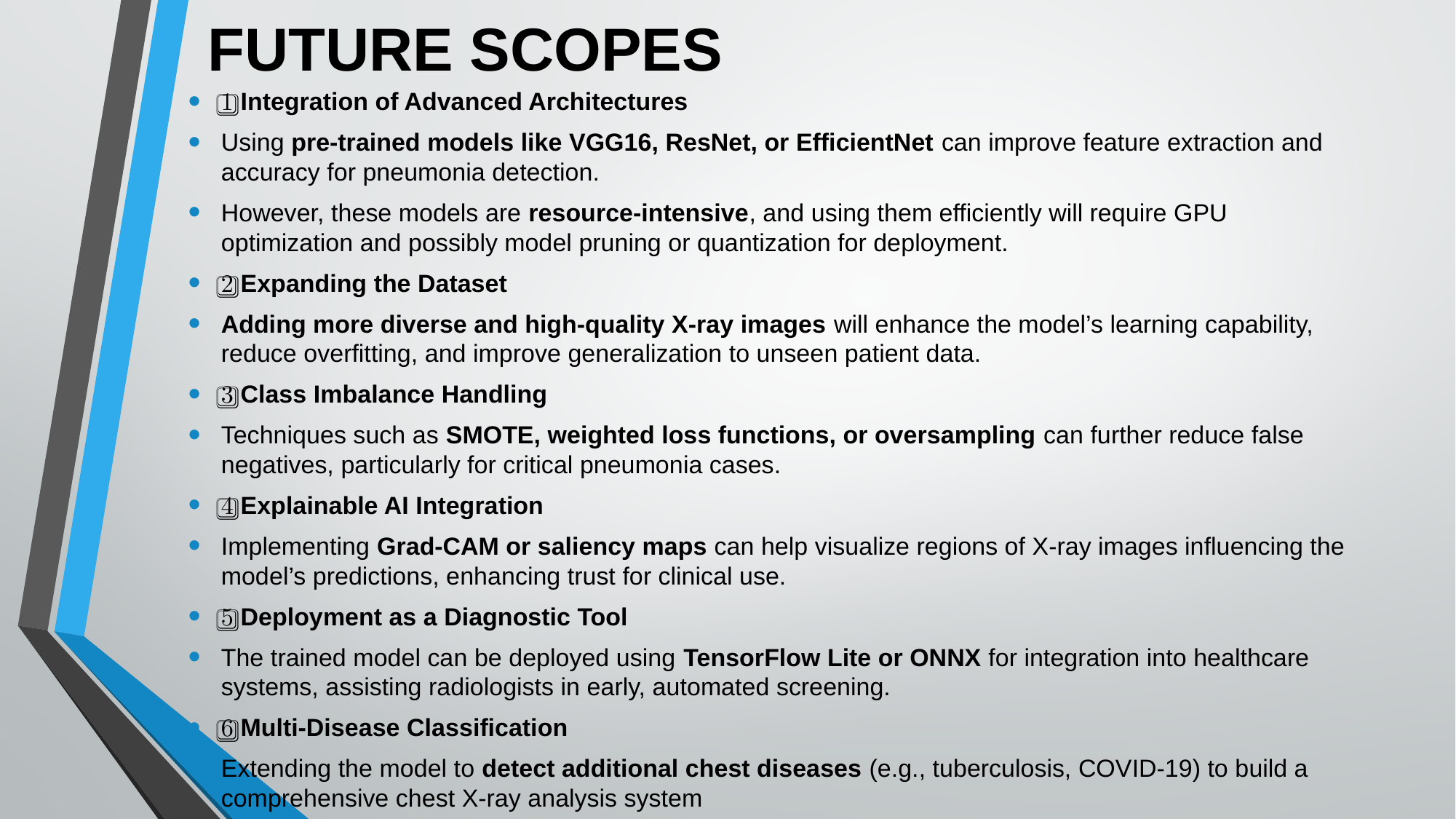

# FUTURE SCOPES
1️⃣ Integration of Advanced Architectures
Using pre-trained models like VGG16, ResNet, or EfficientNet can improve feature extraction and accuracy for pneumonia detection.
However, these models are resource-intensive, and using them efficiently will require GPU optimization and possibly model pruning or quantization for deployment.
2️⃣ Expanding the Dataset
Adding more diverse and high-quality X-ray images will enhance the model’s learning capability, reduce overfitting, and improve generalization to unseen patient data.
3️⃣ Class Imbalance Handling
Techniques such as SMOTE, weighted loss functions, or oversampling can further reduce false negatives, particularly for critical pneumonia cases.
4️⃣ Explainable AI Integration
Implementing Grad-CAM or saliency maps can help visualize regions of X-ray images influencing the model’s predictions, enhancing trust for clinical use.
5️⃣ Deployment as a Diagnostic Tool
The trained model can be deployed using TensorFlow Lite or ONNX for integration into healthcare systems, assisting radiologists in early, automated screening.
6️⃣ Multi-Disease Classification
Extending the model to detect additional chest diseases (e.g., tuberculosis, COVID-19) to build a comprehensive chest X-ray analysis system